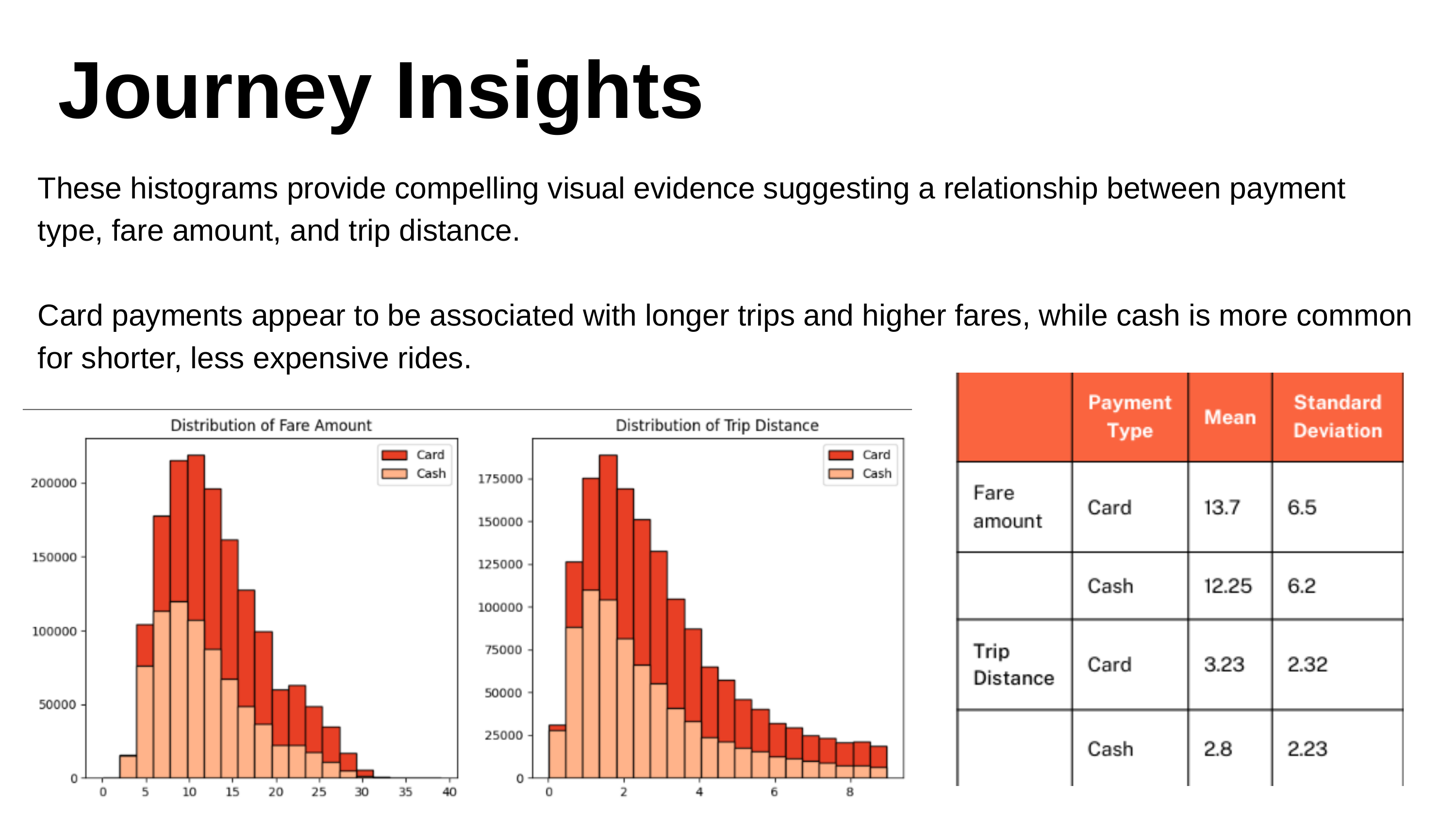

Journey Insights
These histograms provide compelling visual evidence suggesting a relationship between payment type, fare amount, and trip distance.

Card payments appear to be associated with longer trips and higher fares, while cash is more common for shorter, less expensive rides.